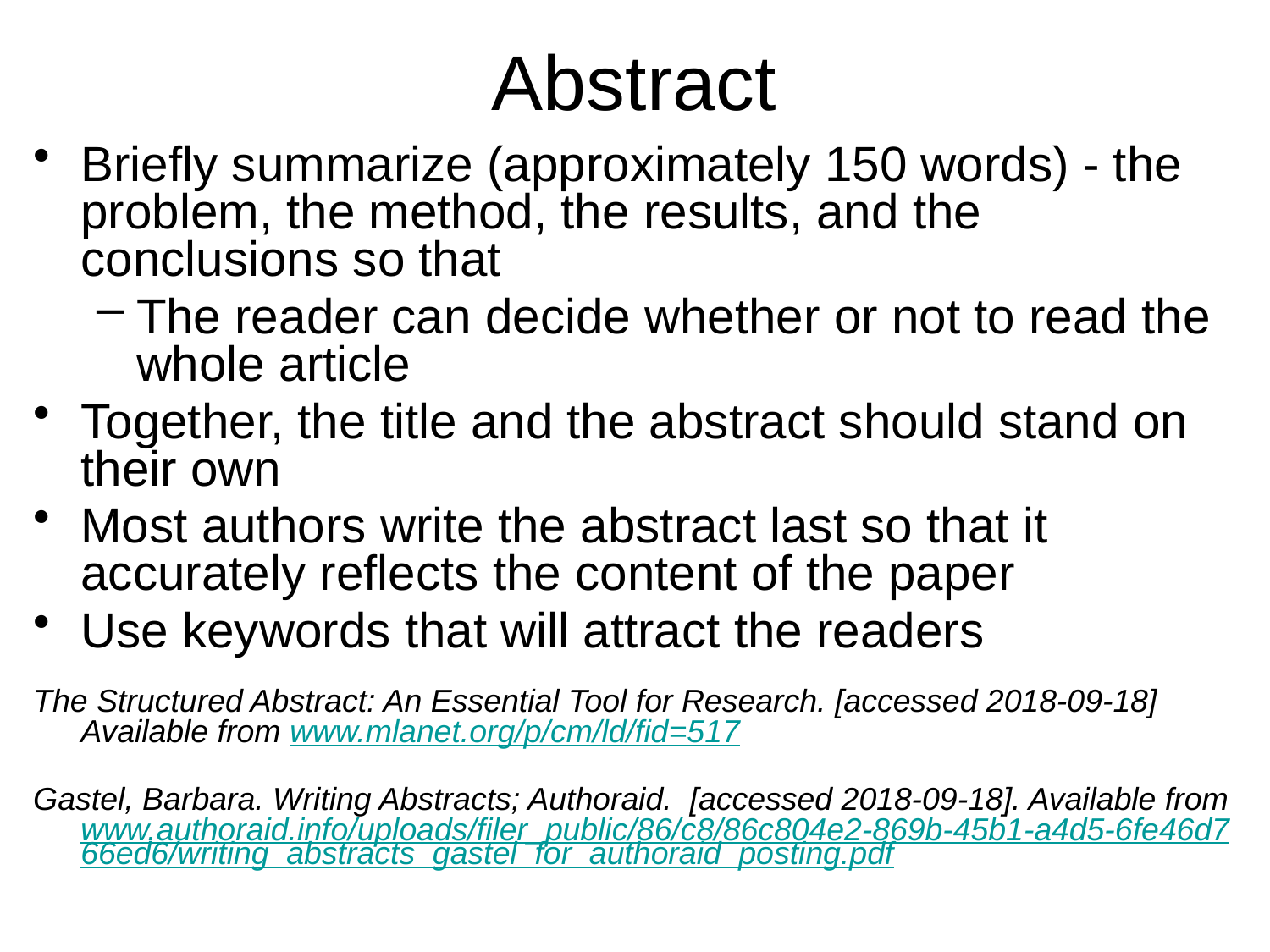

# Abstract
Briefly summarize (approximately 150 words) - the problem, the method, the results, and the conclusions so that
The reader can decide whether or not to read the whole article
Together, the title and the abstract should stand on their own
Most authors write the abstract last so that it accurately reflects the content of the paper
Use keywords that will attract the readers

The Structured Abstract: An Essential Tool for Research. [accessed 2018-09-18] Available from www.mlanet.org/p/cm/ld/fid=517
Gastel, Barbara. Writing Abstracts; Authoraid.  [accessed 2018-09-18]. Available from www.authoraid.info/uploads/filer_public/86/c8/86c804e2-869b-45b1-a4d5-6fe46d766ed6/writing_abstracts_gastel_for_authoraid_posting.pdf